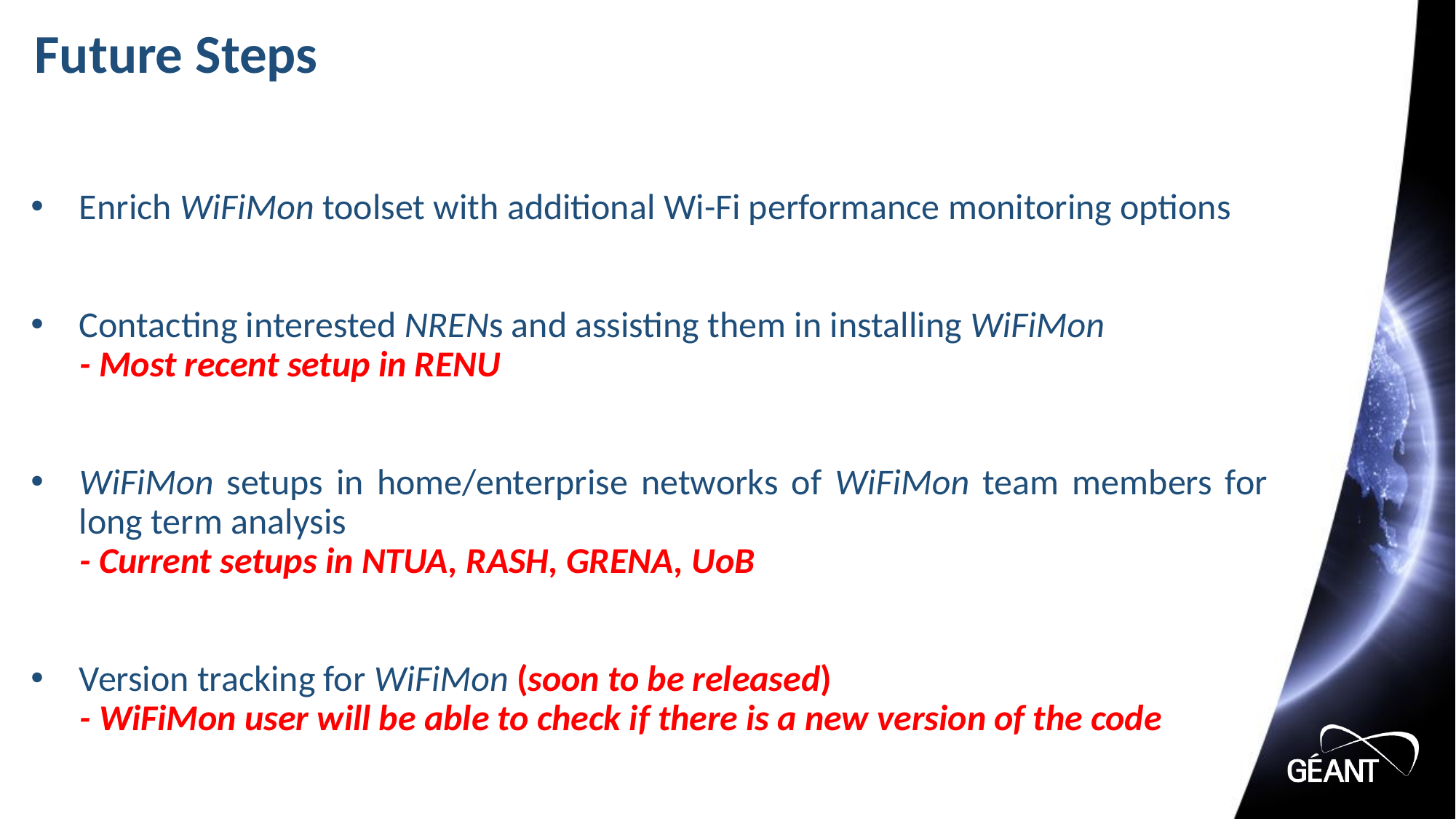

# Future Steps
Enrich WiFiMon toolset with additional Wi-Fi performance monitoring options

Contacting interested NRENs and assisting them in installing WiFiMon
      - Most recent setup in RENU

WiFiMon setups in home/enterprise networks of WiFiMon team members for long term analysis
      - Current setups in NTUA, RASH, GRENA, UoB

Version tracking for WiFiMon (soon to be released)
      - WiFiMon user will be able to check if there is a new version of the code